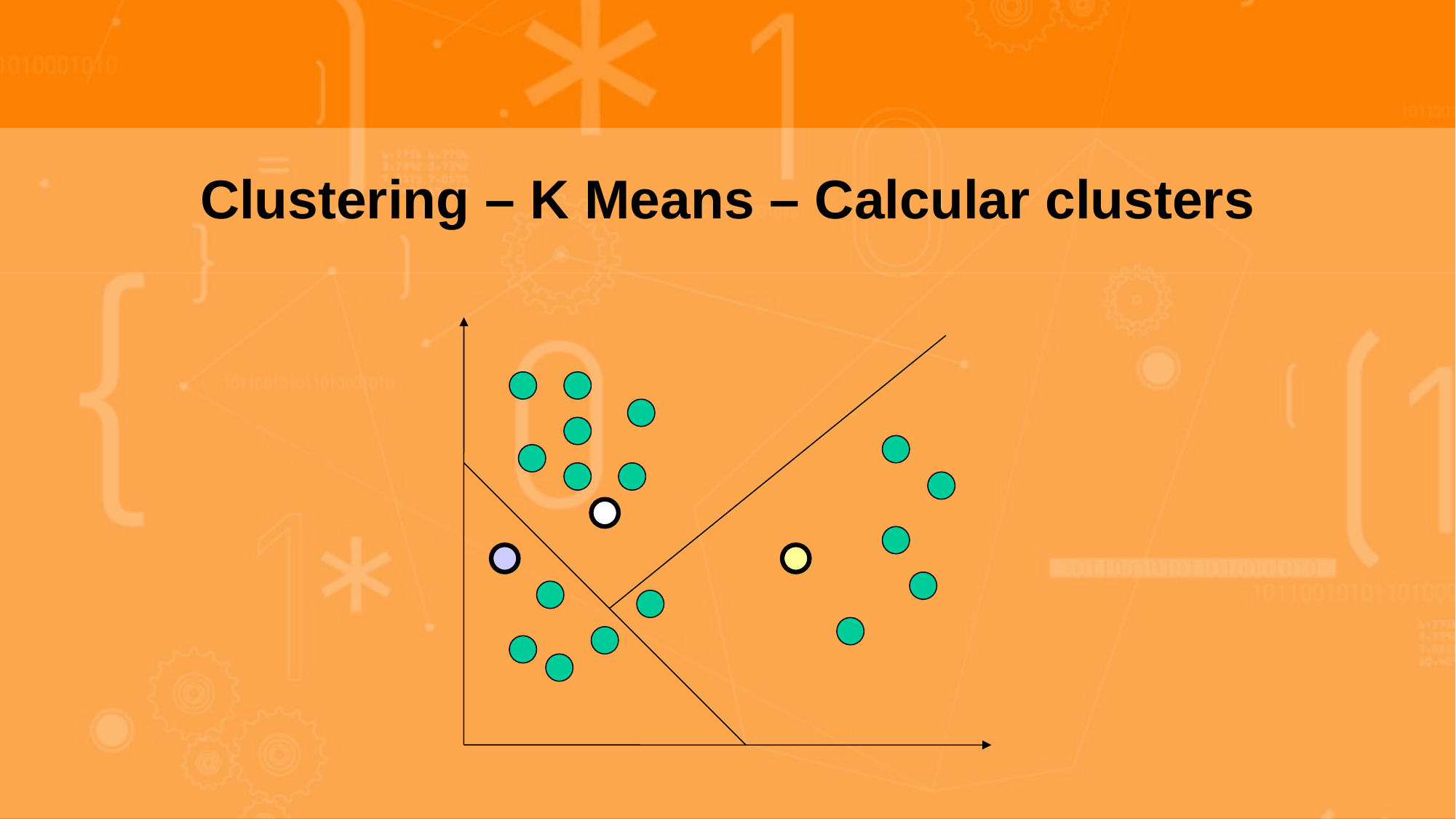

Clustering – K Means – Calcular clusters